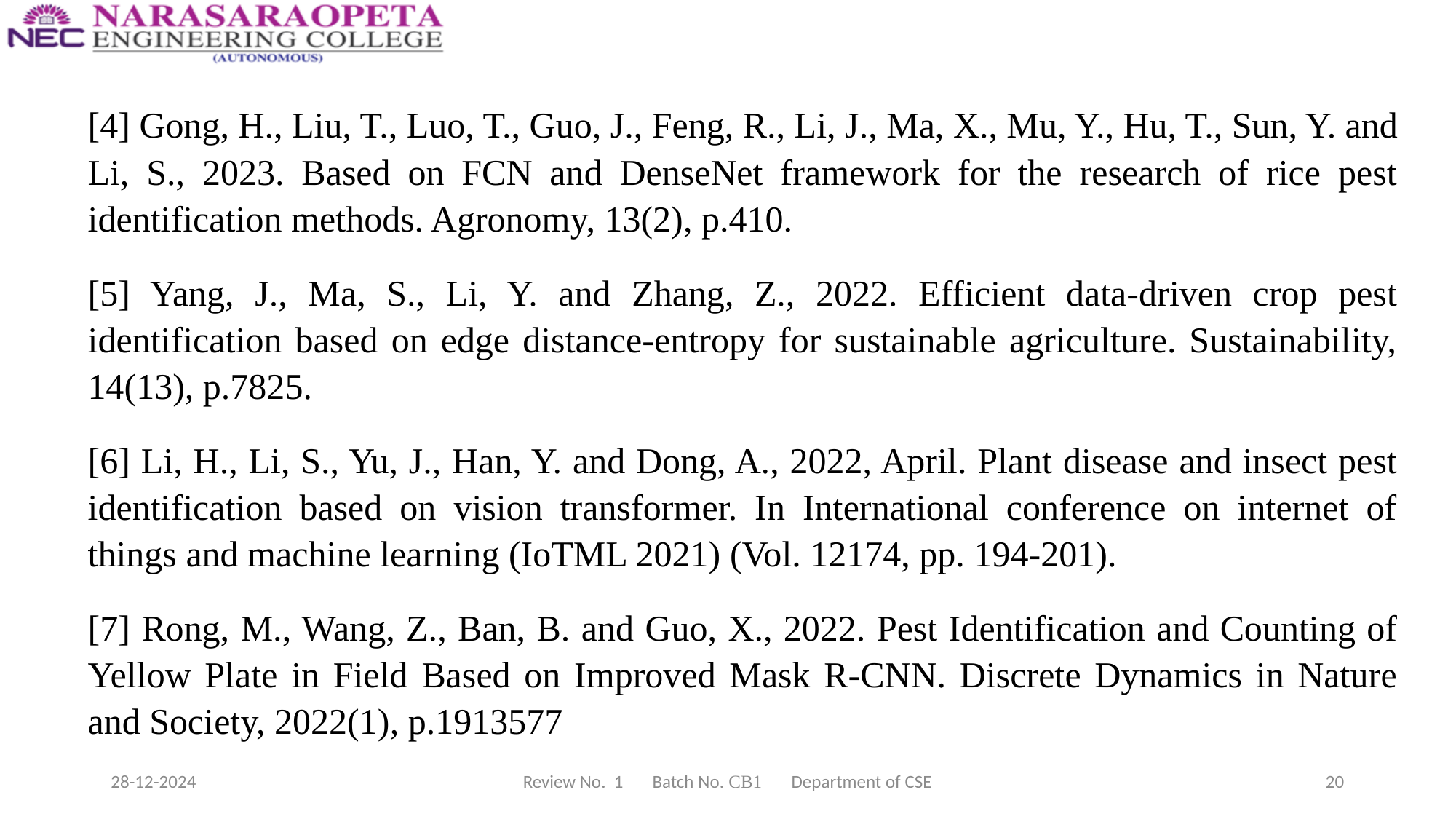

[4] Gong, H., Liu, T., Luo, T., Guo, J., Feng, R., Li, J., Ma, X., Mu, Y., Hu, T., Sun, Y. and Li, S., 2023. Based on FCN and DenseNet framework for the research of rice pest identification methods. Agronomy, 13(2), p.410.
[5] Yang, J., Ma, S., Li, Y. and Zhang, Z., 2022. Efficient data-driven crop pest identification based on edge distance-entropy for sustainable agriculture. Sustainability, 14(13), p.7825.
[6] Li, H., Li, S., Yu, J., Han, Y. and Dong, A., 2022, April. Plant disease and insect pest identification based on vision transformer. In International conference on internet of things and machine learning (IoTML 2021) (Vol. 12174, pp. 194-201).
[7] Rong, M., Wang, Z., Ban, B. and Guo, X., 2022. Pest Identification and Counting of Yellow Plate in Field Based on Improved Mask R-CNN. Discrete Dynamics in Nature and Society, 2022(1), p.1913577
28-12-2024
Review No.  1       Batch No. CB1       Department of CSE
20